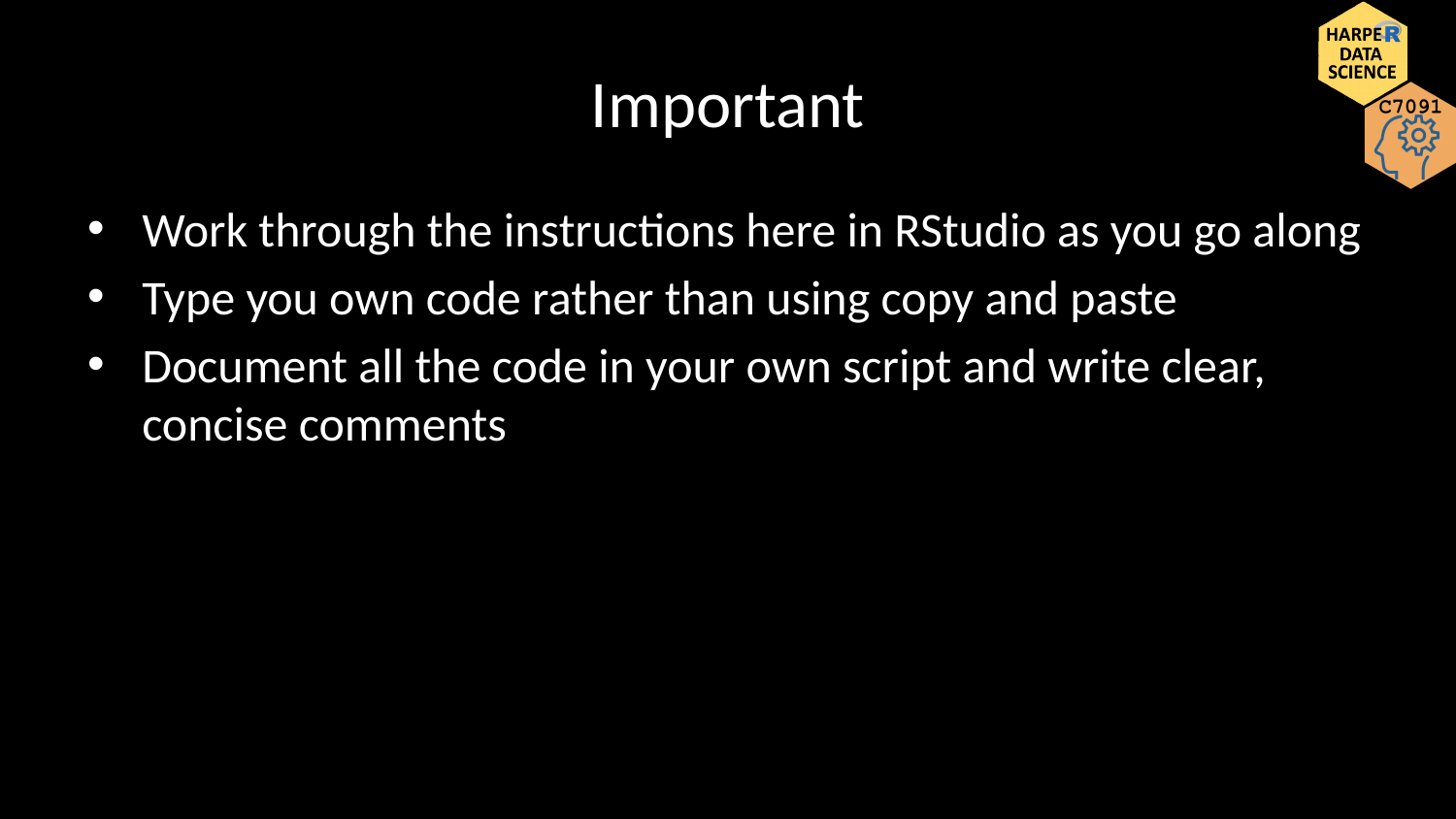

# Important
Work through the instructions here in RStudio as you go along
Type you own code rather than using copy and paste
Document all the code in your own script and write clear, concise comments